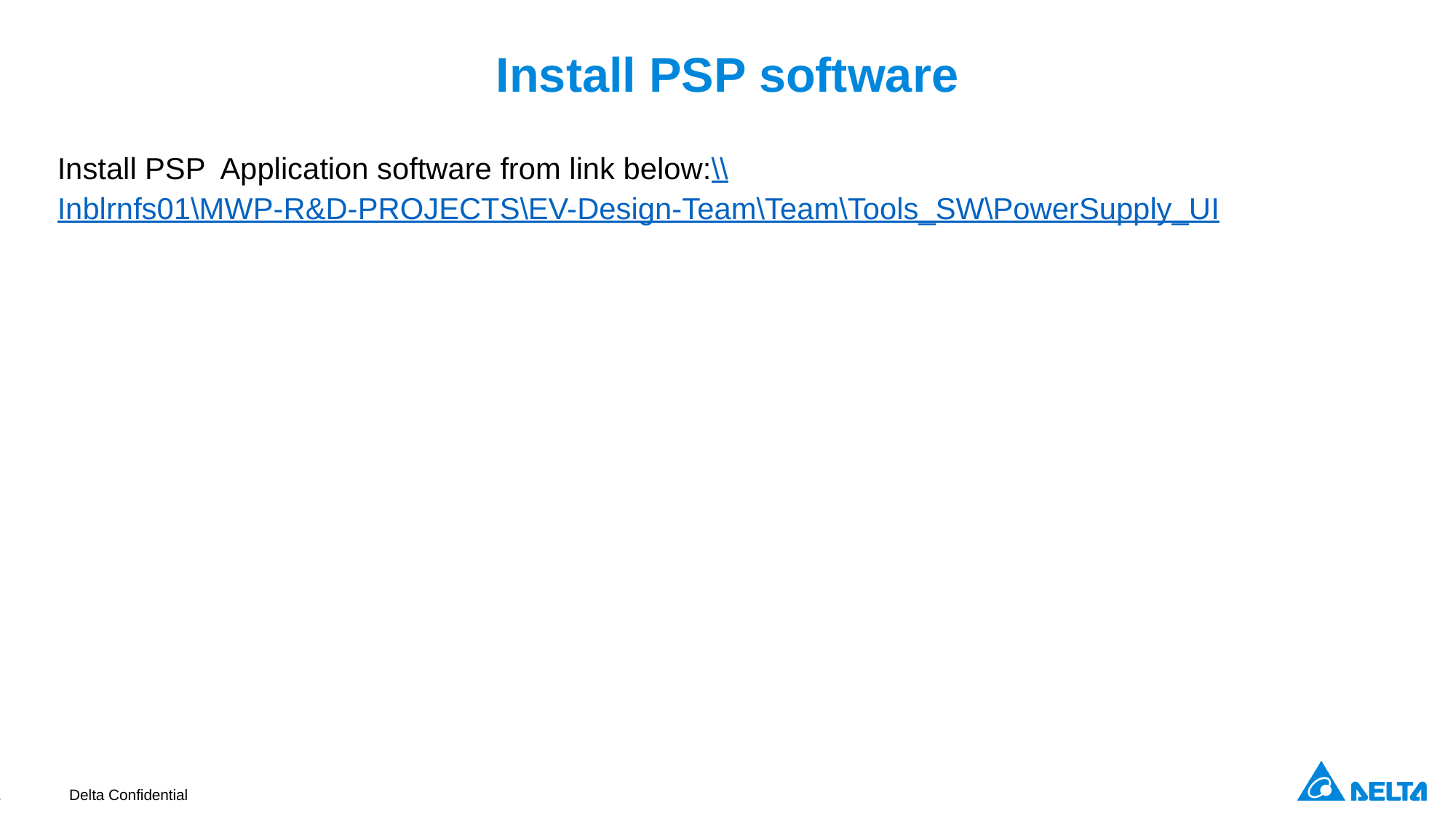

# Install PSP software
Install PSP  Application software from link below:
\\Inblrnfs01\MWP-R&D-PROJECTS\EV-Design-Team\Team\Tools_SW\PowerSupply_UI